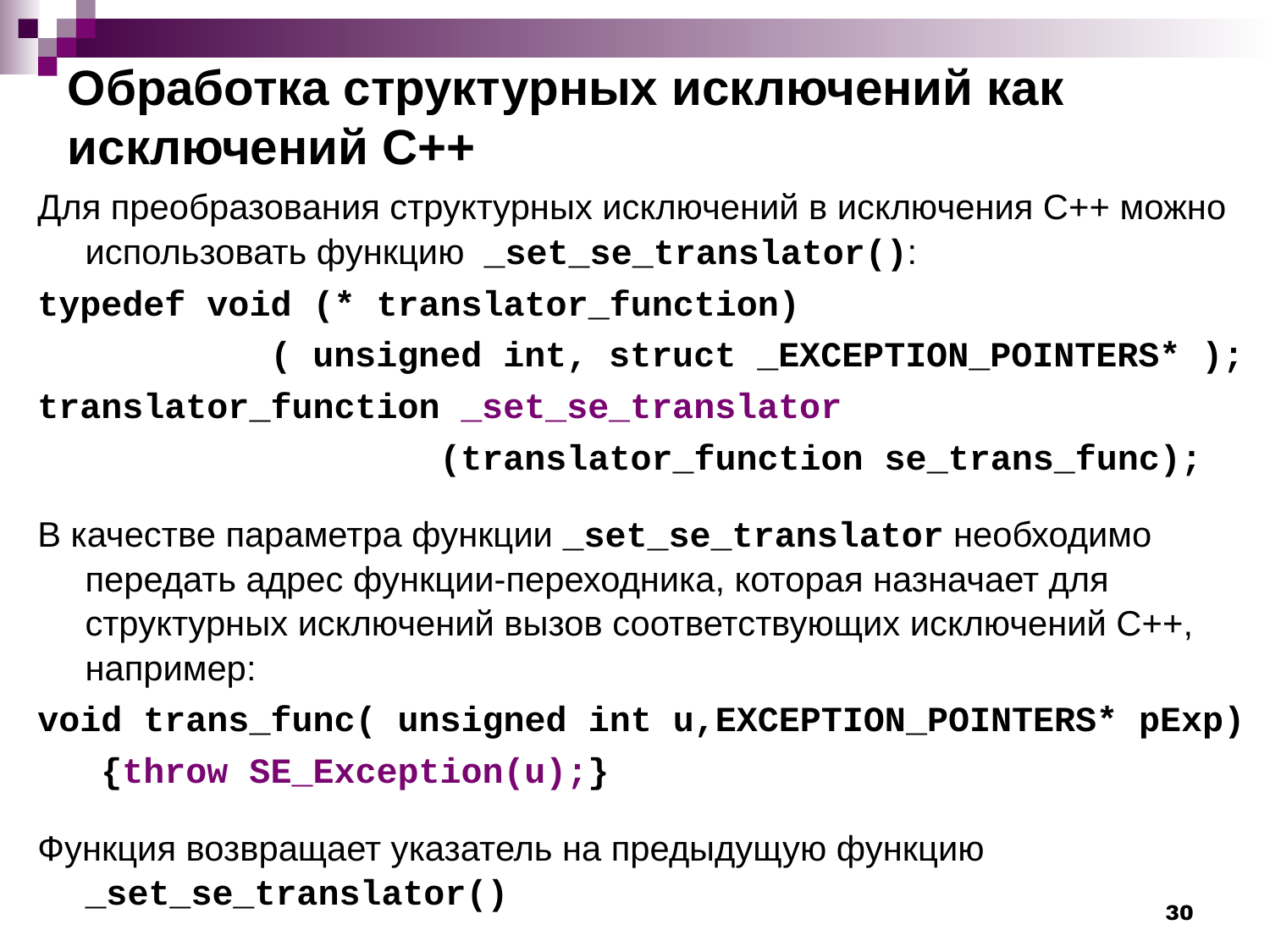

# Обработка структурных исключений как исключений С++
Для преобразования структурных исключений в исключения С++ можно использовать функцию  _set_se_translator():
typedef void (* translator_function)
           ( unsigned int, struct _EXCEPTION_POINTERS* );
translator_function _set_se_translator
                   (translator_function se_trans_func);

В качестве параметра функции _set_se_translator необходимо передать адрес функции-переходника, которая назначает для структурных исключений вызов соответствующих исключений С++, например:
void trans_func( unsigned int u,EXCEPTION_POINTERS* pExp)
   {throw SE_Exception(u);}

Функция возвращает указатель на предыдущую функцию _set_se_translator()
30